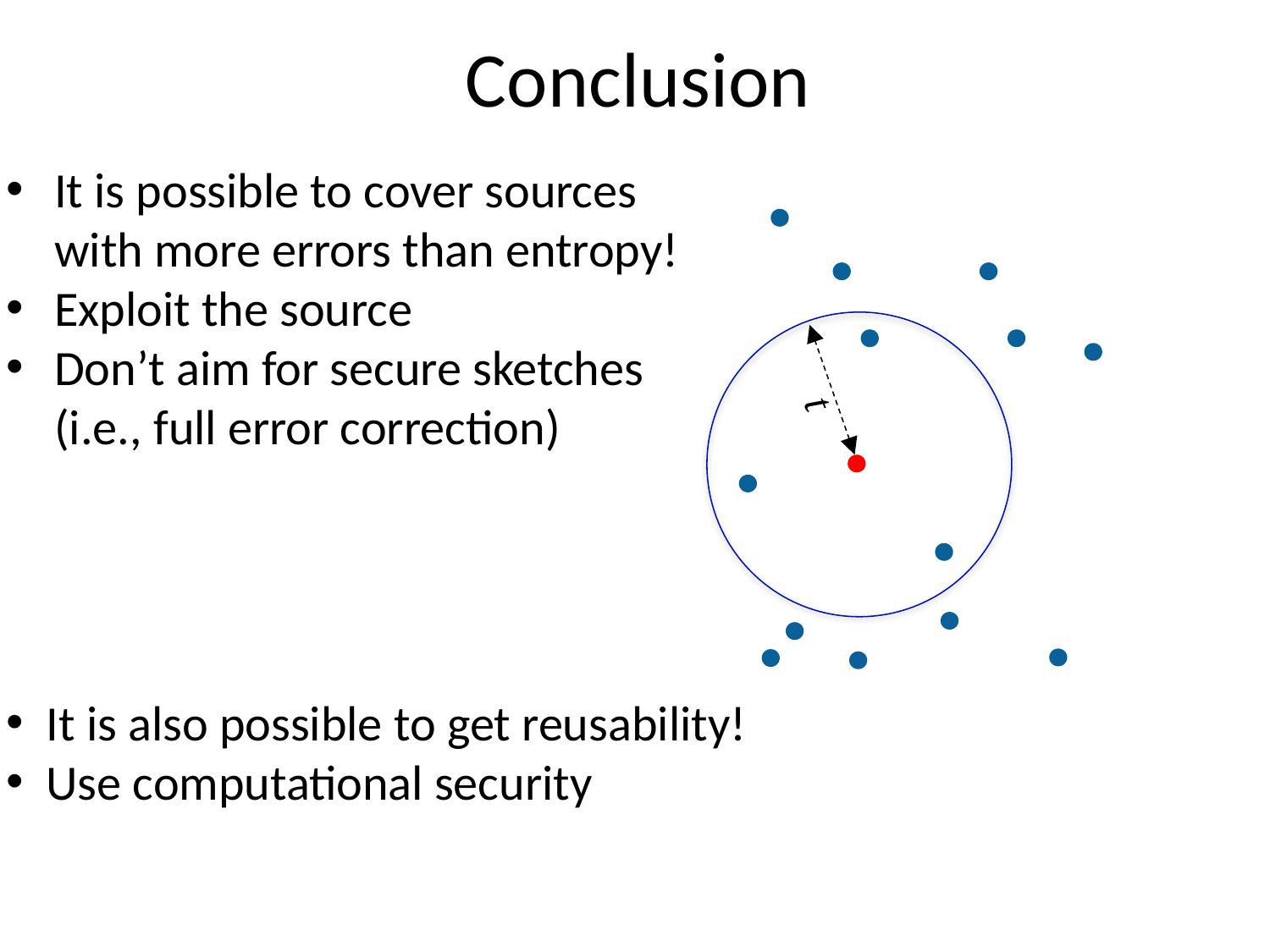

# Conclusion
It is possible to cover sources
with more errors than entropy!
Exploit the source
Don’t aim for secure sketches
(i.e., full error correction)

It is also possible to get reusability!
Use computational security

 t